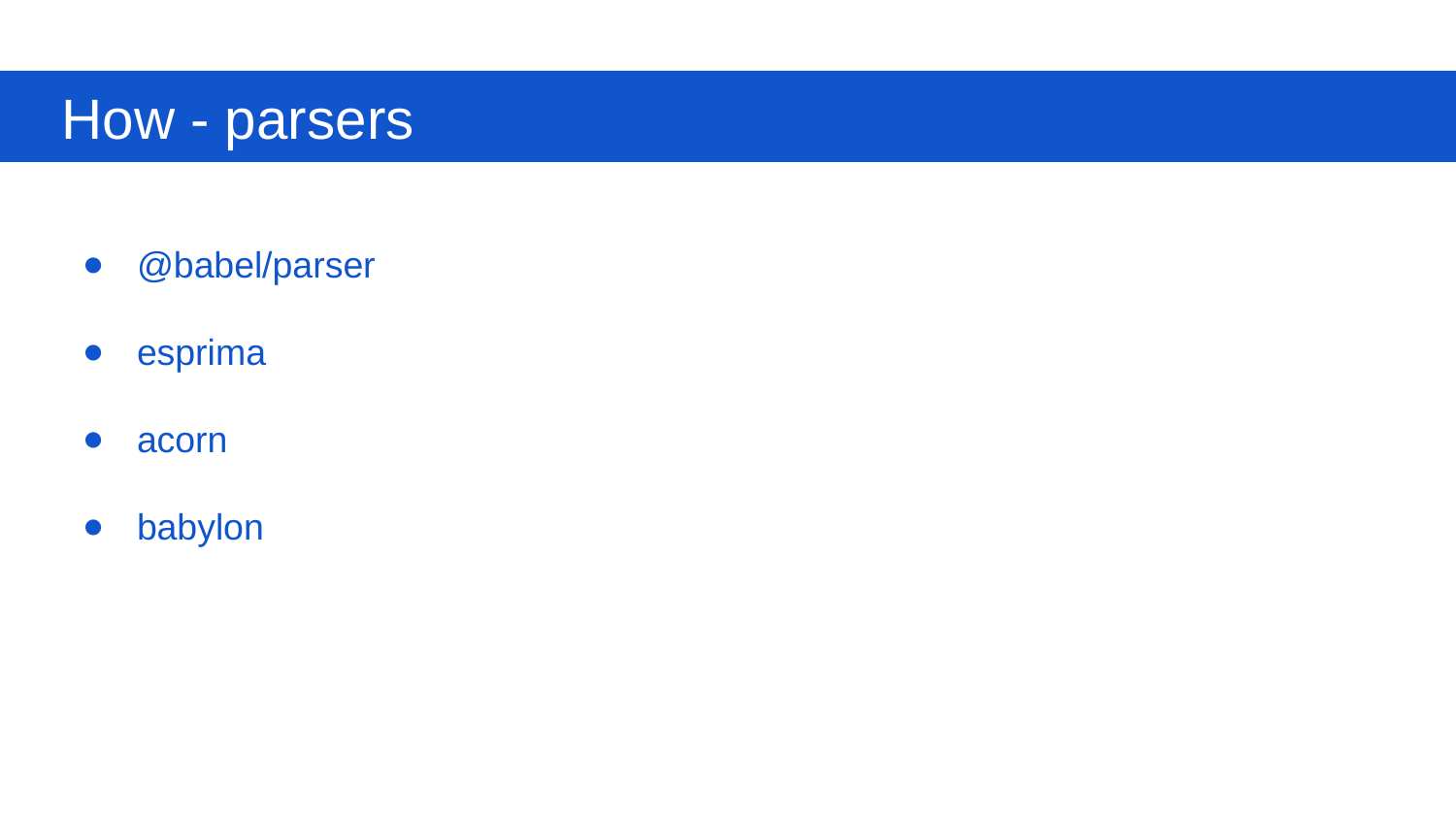

How - parsers
@babel/parser
esprima
acorn
babylon